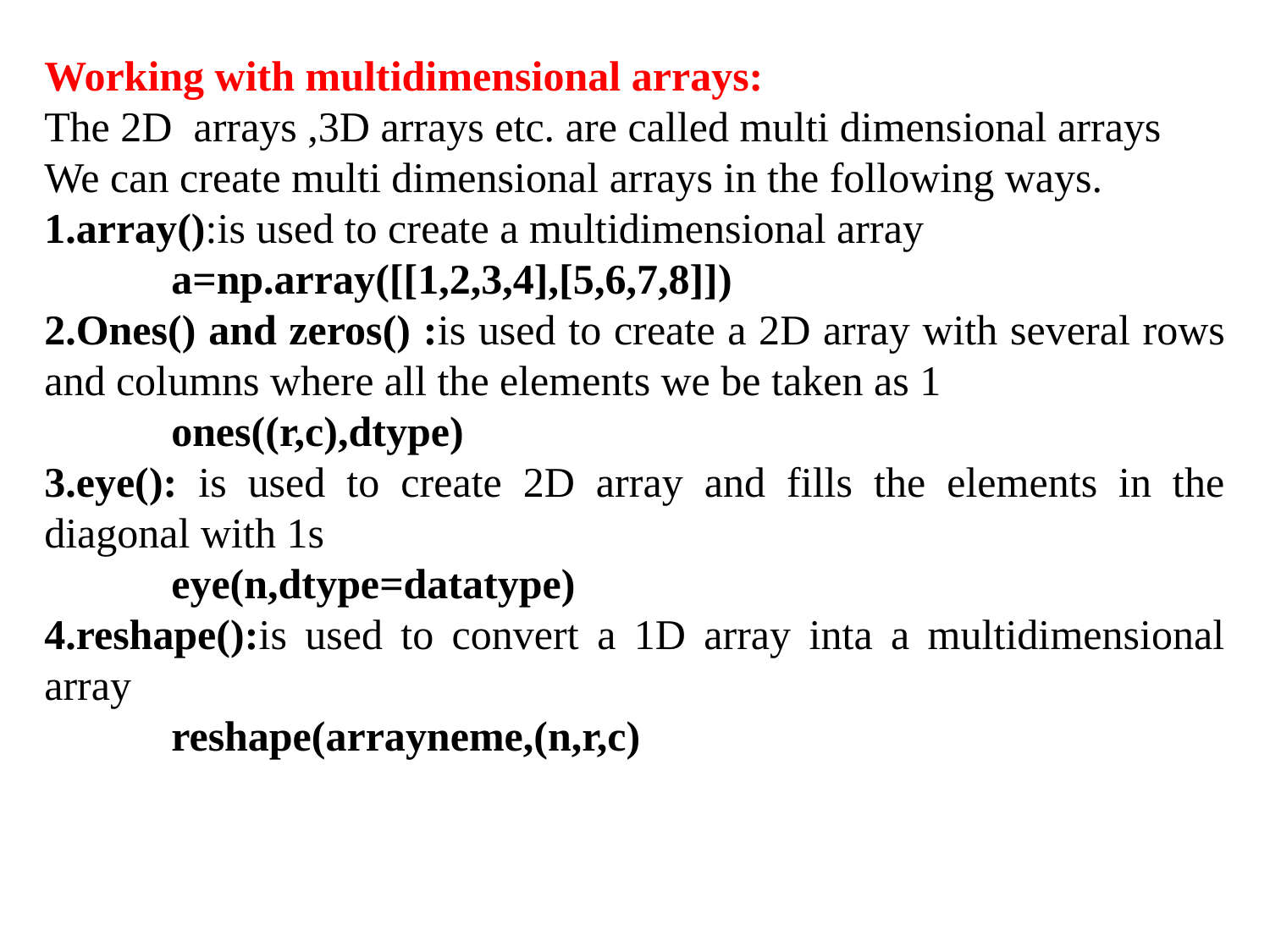

Working with multidimensional arrays:
The 2D  arrays ,3D arrays etc. are called multi dimensional arrays
We can create multi dimensional arrays in the following ways.
1.array():is used to create a multidimensional array
	a=np.array([[1,2,3,4],[5,6,7,8]])
2.Ones() and zeros() :is used to create a 2D array with several rows and columns where all the elements we be taken as 1
	ones((r,c),dtype)
3.eye(): is used to create 2D array and fills the elements in the diagonal with 1s
	eye(n,dtype=datatype)
4.reshape():is used to convert a 1D array inta a multidimensional array
	reshape(arrayneme,(n,r,c)